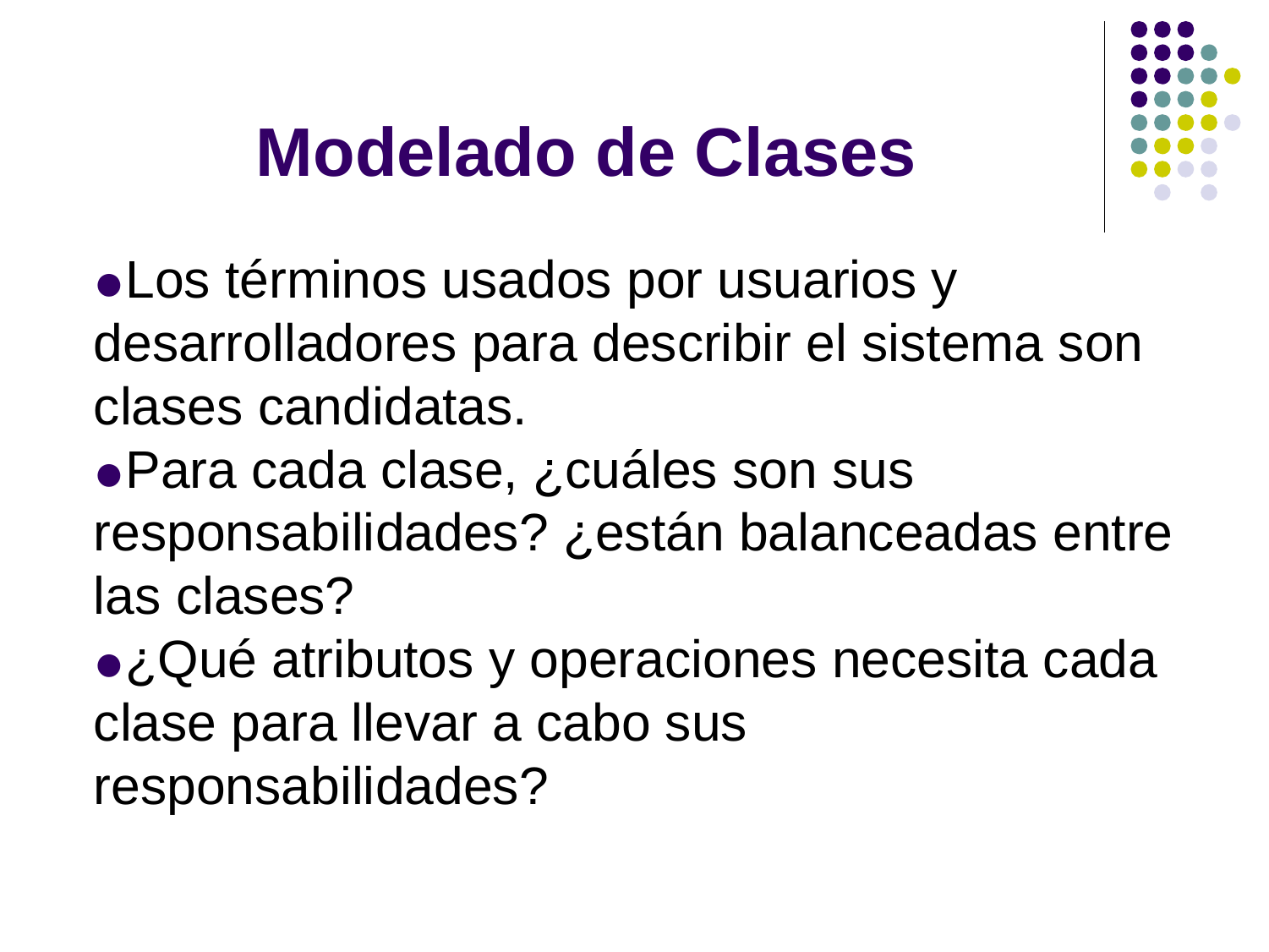

Modelado de Clases
Los términos usados por usuarios y desarrolladores para describir el sistema son clases candidatas.
Para cada clase, ¿cuáles son sus responsabilidades? ¿están balanceadas entre las clases?
¿Qué atributos y operaciones necesita cada clase para llevar a cabo sus responsabilidades?